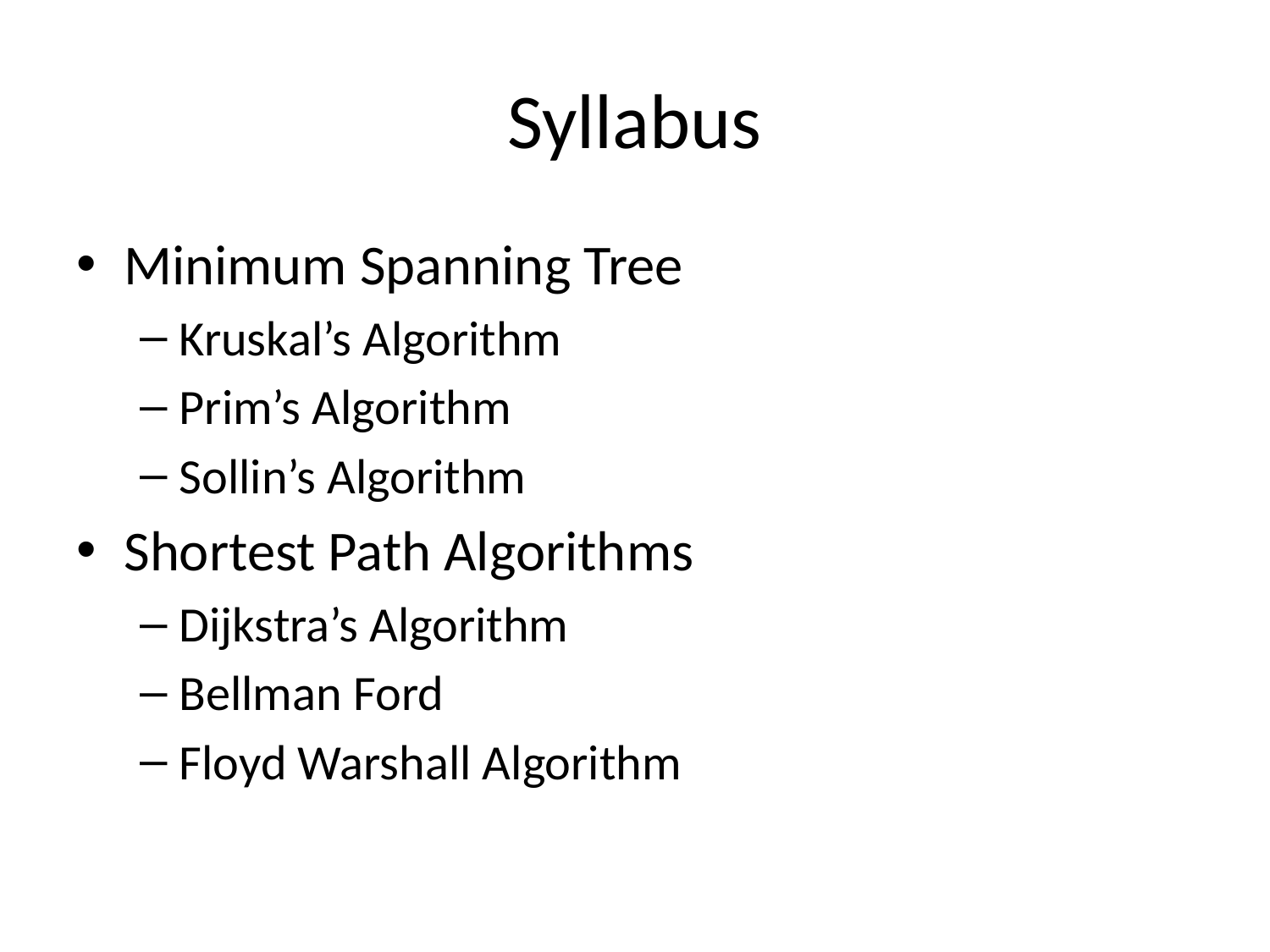

# Syllabus
Minimum Spanning Tree
Kruskal’s Algorithm
Prim’s Algorithm
Sollin’s Algorithm
Shortest Path Algorithms
Dijkstra’s Algorithm
Bellman Ford
Floyd Warshall Algorithm